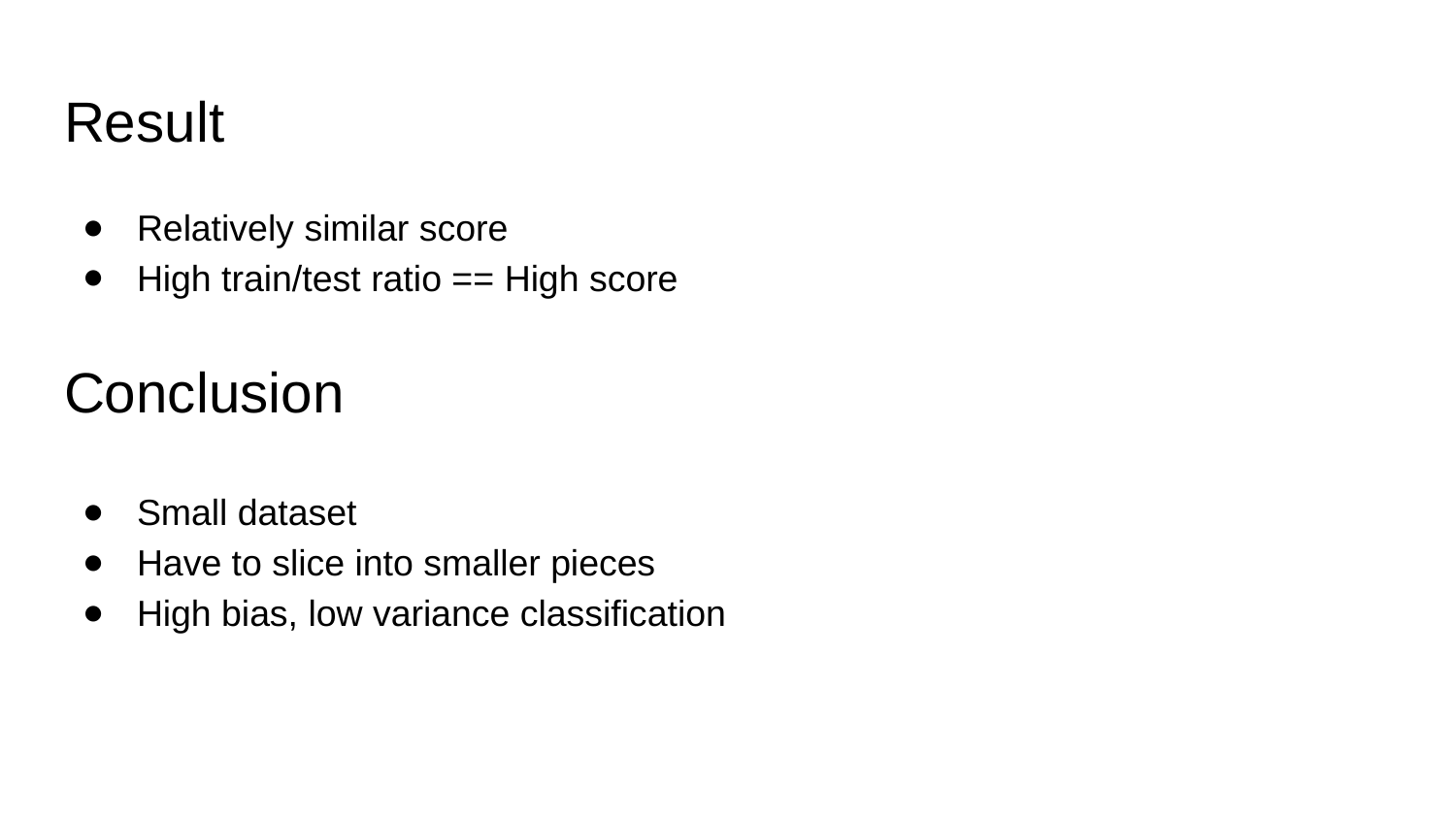

# Result
Relatively similar score
High train/test ratio == High score
Conclusion
Small dataset
Have to slice into smaller pieces
High bias, low variance classification